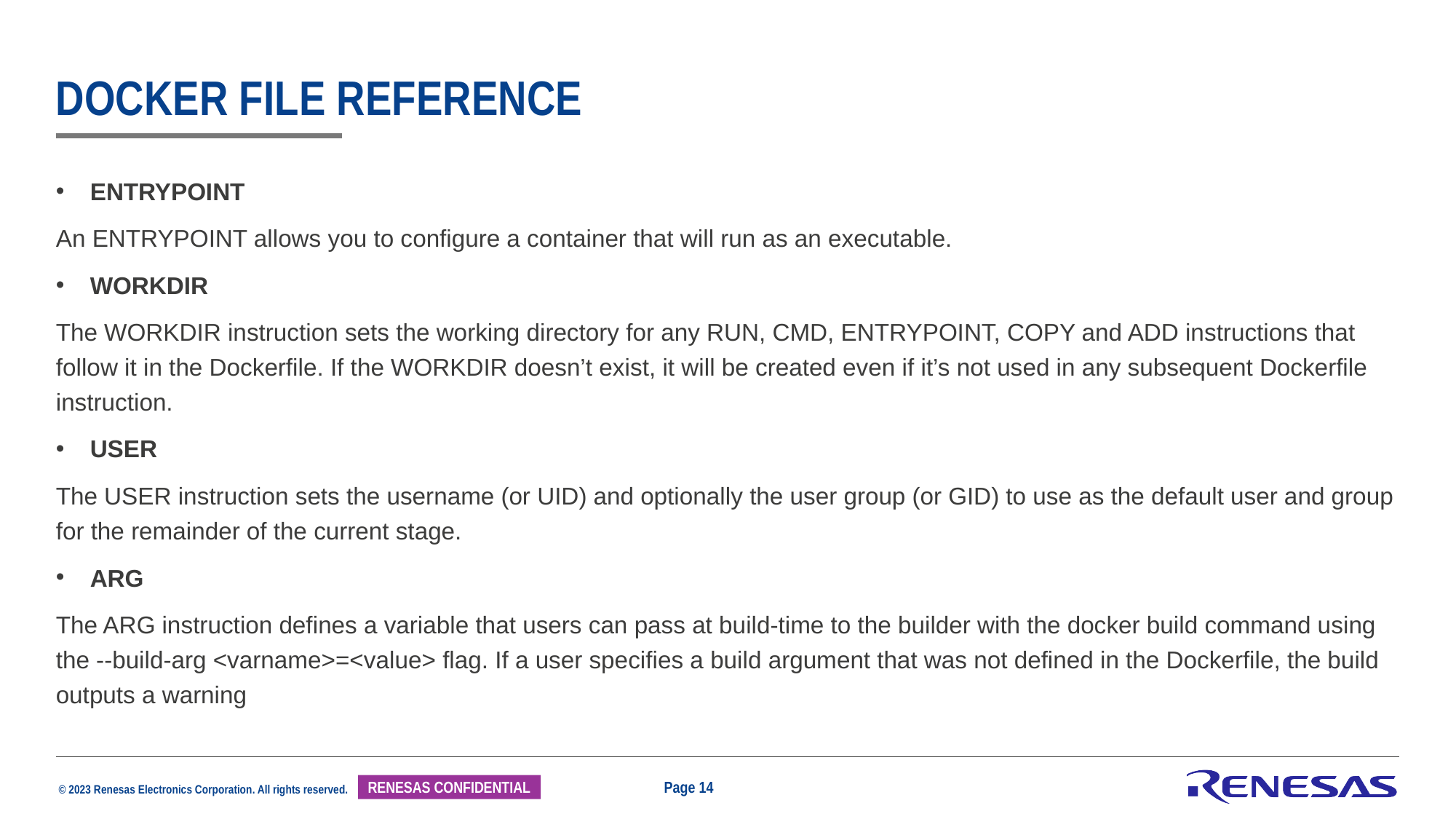

# Docker file reference
ENTRYPOINT
An ENTRYPOINT allows you to configure a container that will run as an executable.
WORKDIR
The WORKDIR instruction sets the working directory for any RUN, CMD, ENTRYPOINT, COPY and ADD instructions that follow it in the Dockerfile. If the WORKDIR doesn’t exist, it will be created even if it’s not used in any subsequent Dockerfile instruction.
USER
The USER instruction sets the username (or UID) and optionally the user group (or GID) to use as the default user and group for the remainder of the current stage.
ARG
The ARG instruction defines a variable that users can pass at build-time to the builder with the docker build command using the --build-arg <varname>=<value> flag. If a user specifies a build argument that was not defined in the Dockerfile, the build outputs a warning